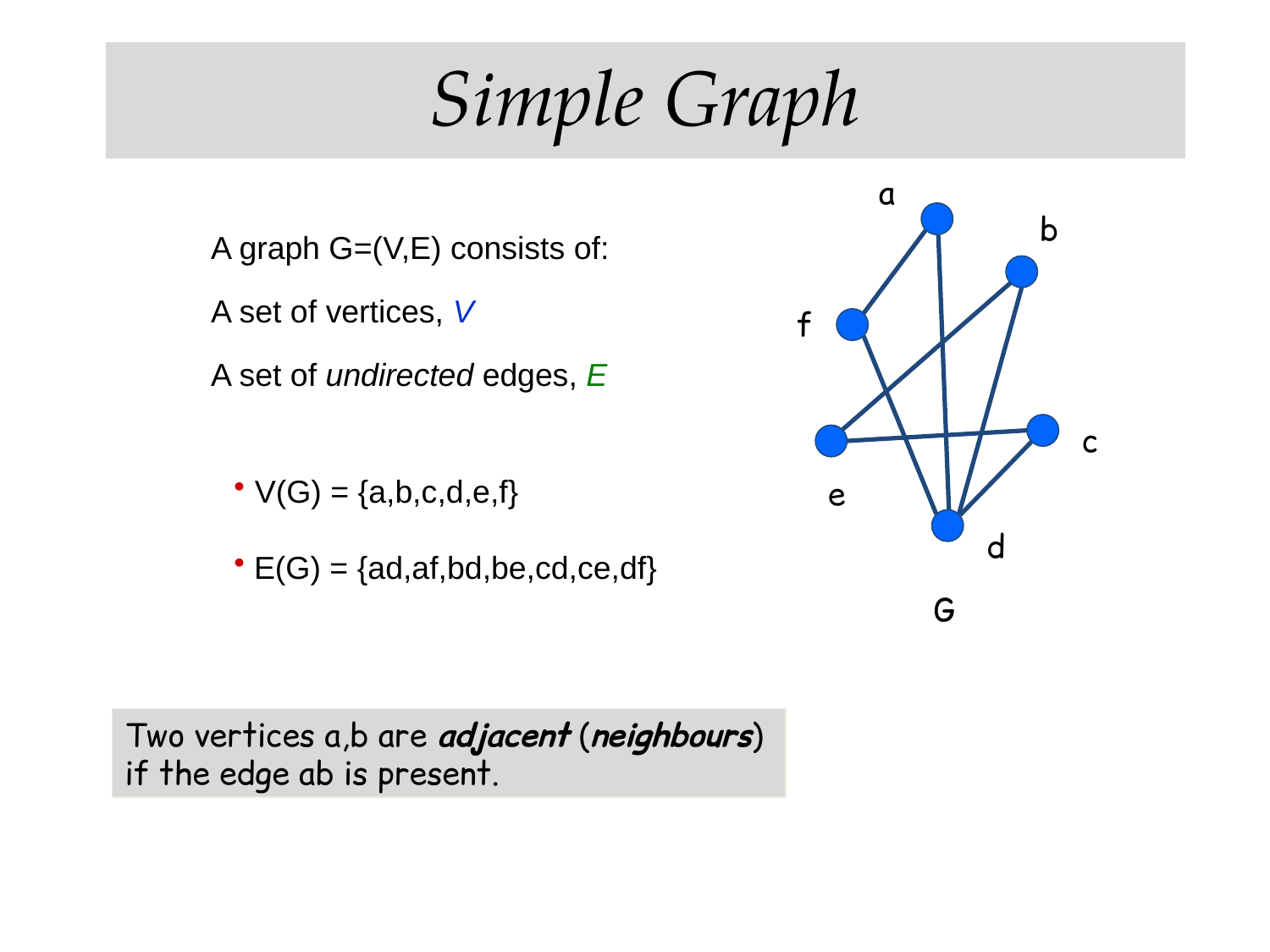

Simple Graph
a

b
A graph G=(V,E) consists of:
A set of vertices, V
A set of undirected edges, E

f
c
 V(G) = {a,b,c,d,e,f}

 E(G) = {ad,af,bd,be,cd,ce,df}
e
d
G
Two vertices a,b are adjacent (neighbours)
if the edge ab is present.